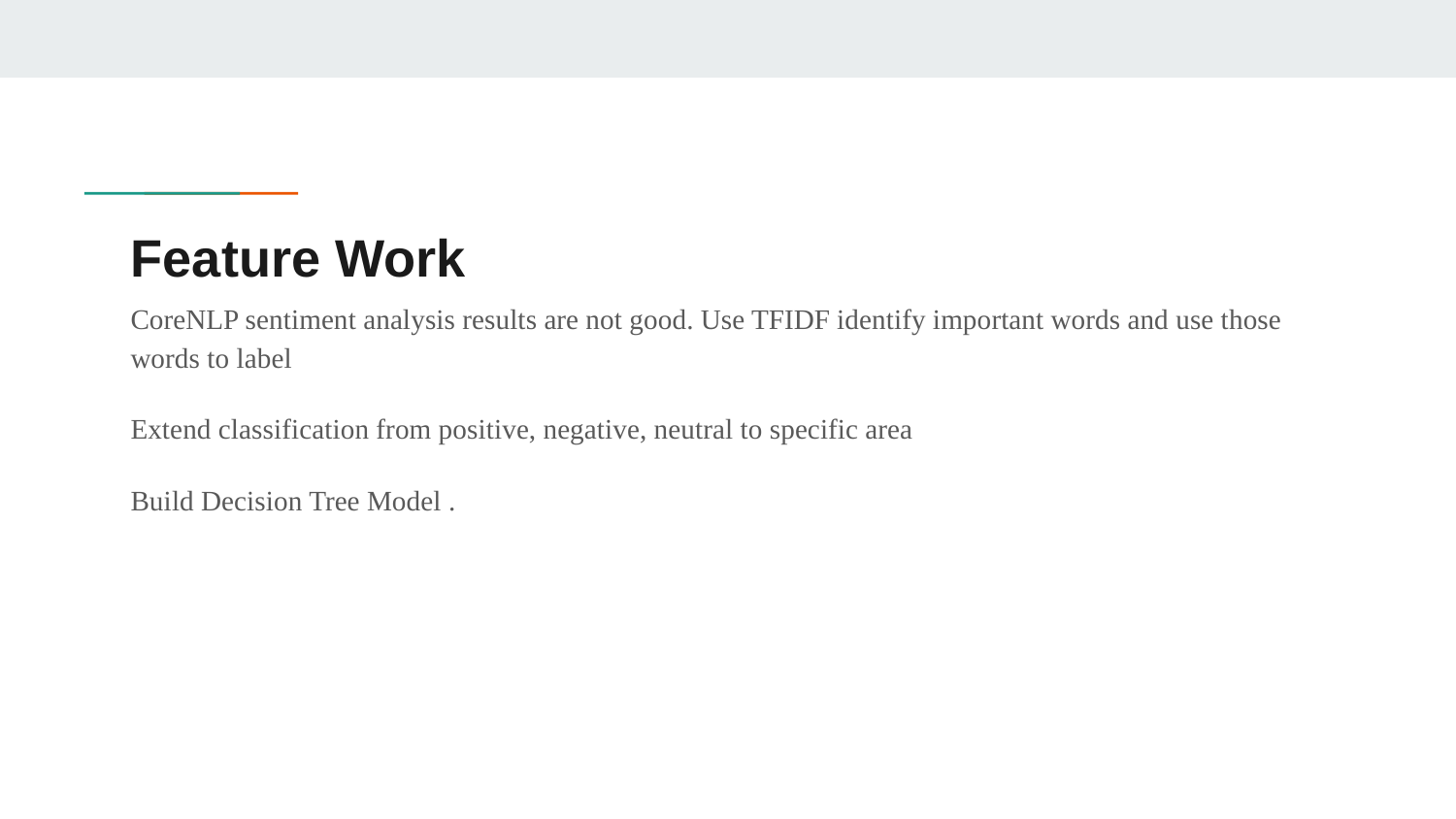

# Feature Work
CoreNLP sentiment analysis results are not good. Use TFIDF identify important words and use those words to label
Extend classification from positive, negative, neutral to specific area
Build Decision Tree Model .